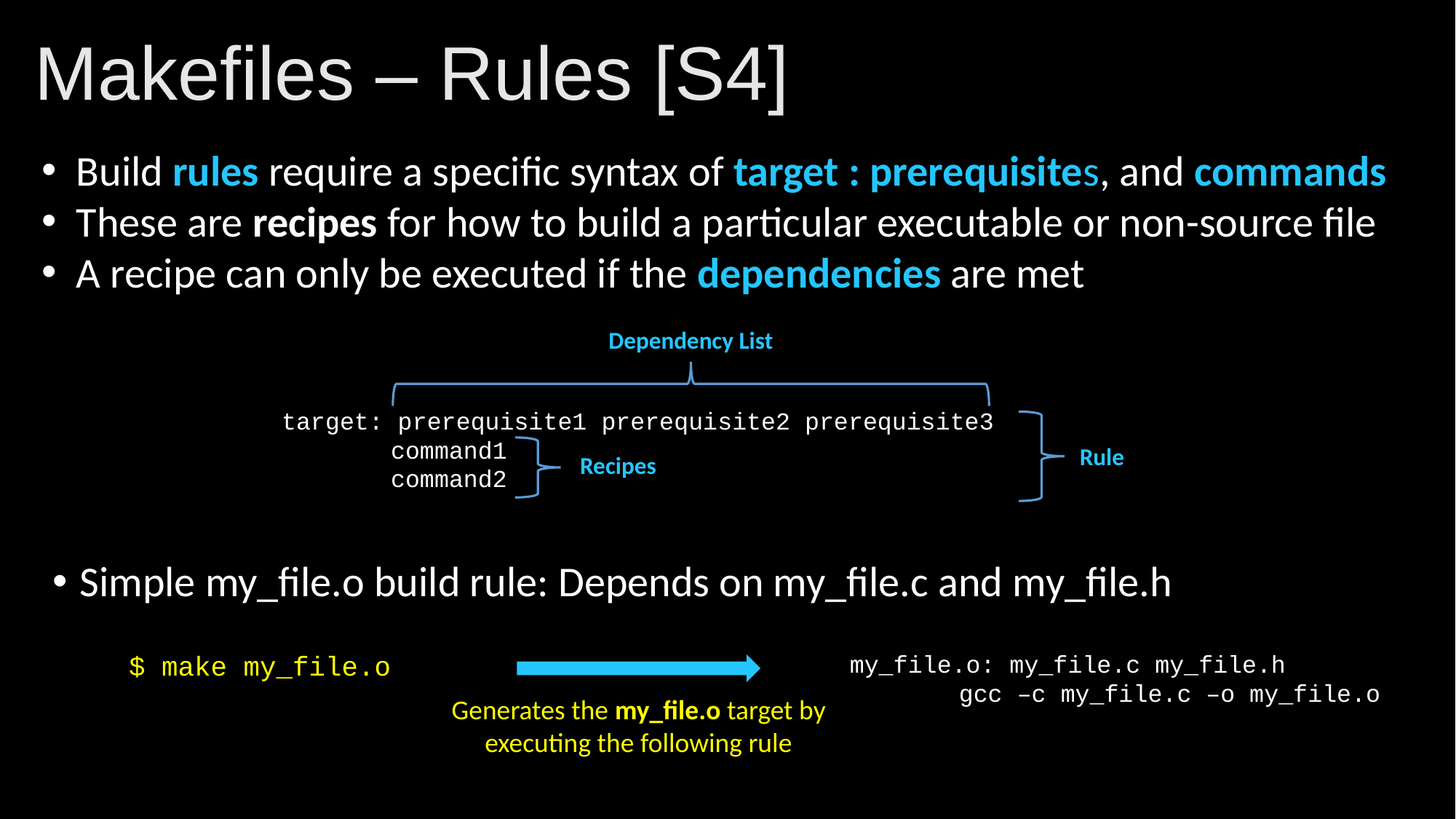

# Makefiles – Rules [S4]
Build rules require a specific syntax of target : prerequisites, and commands
These are recipes for how to build a particular executable or non-source file
A recipe can only be executed if the dependencies are met

Dependency List
target: prerequisite1 prerequisite2 prerequisite3
	command1
	command2

Rule

Recipes
Simple my_file.o build rule: Depends on my_file.c and my_file.h

$ make my_file.o
my_file.o: my_file.c my_file.h
	gcc –c my_file.c –o my_file.o

Generates the my_file.o target by executing the following rule